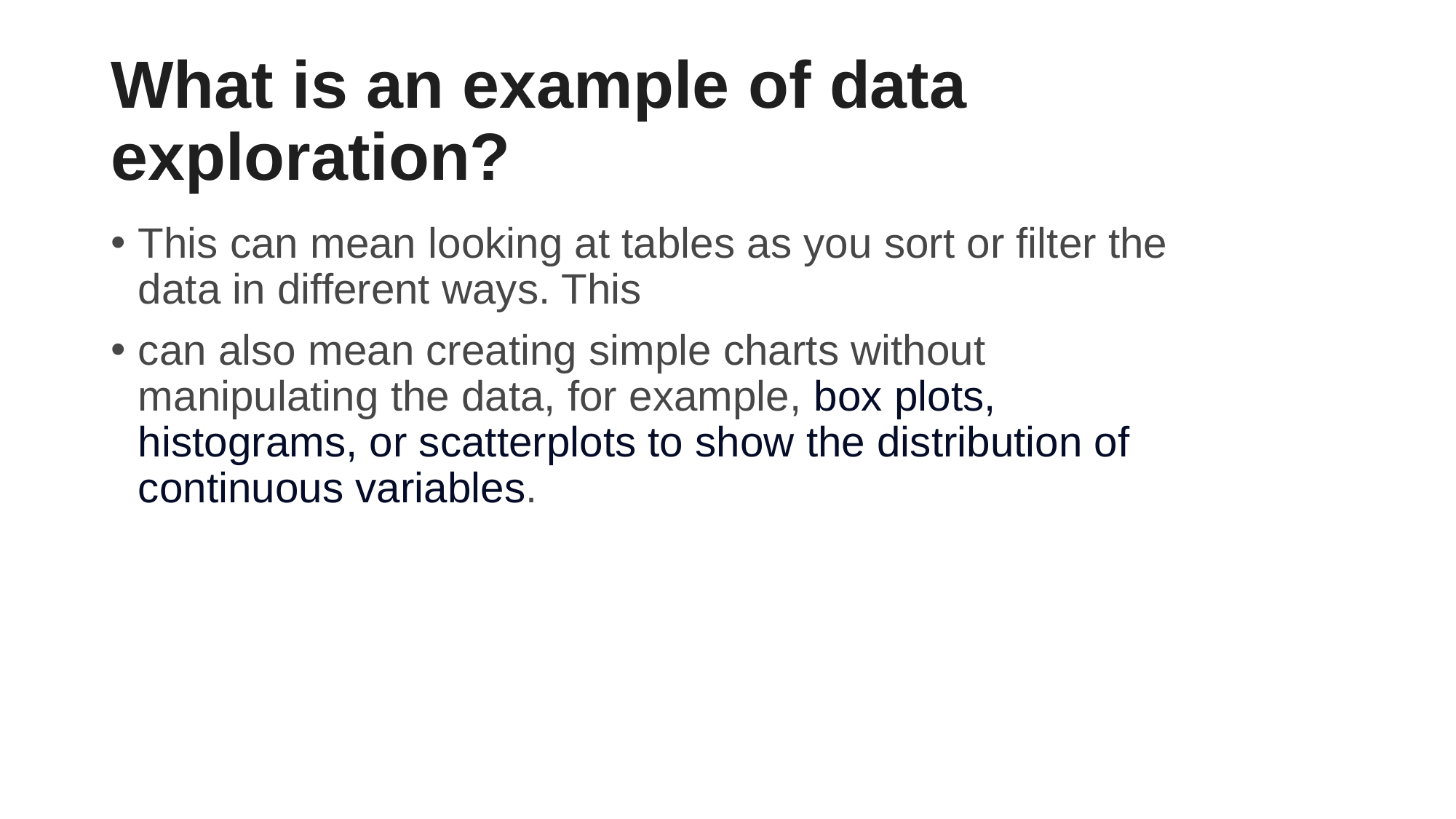

# What is an example of data exploration?
This can mean looking at tables as you sort or filter the data in different ways. This
can also mean creating simple charts without manipulating the data, for example, box plots, histograms, or scatterplots to show the distribution of continuous variables.